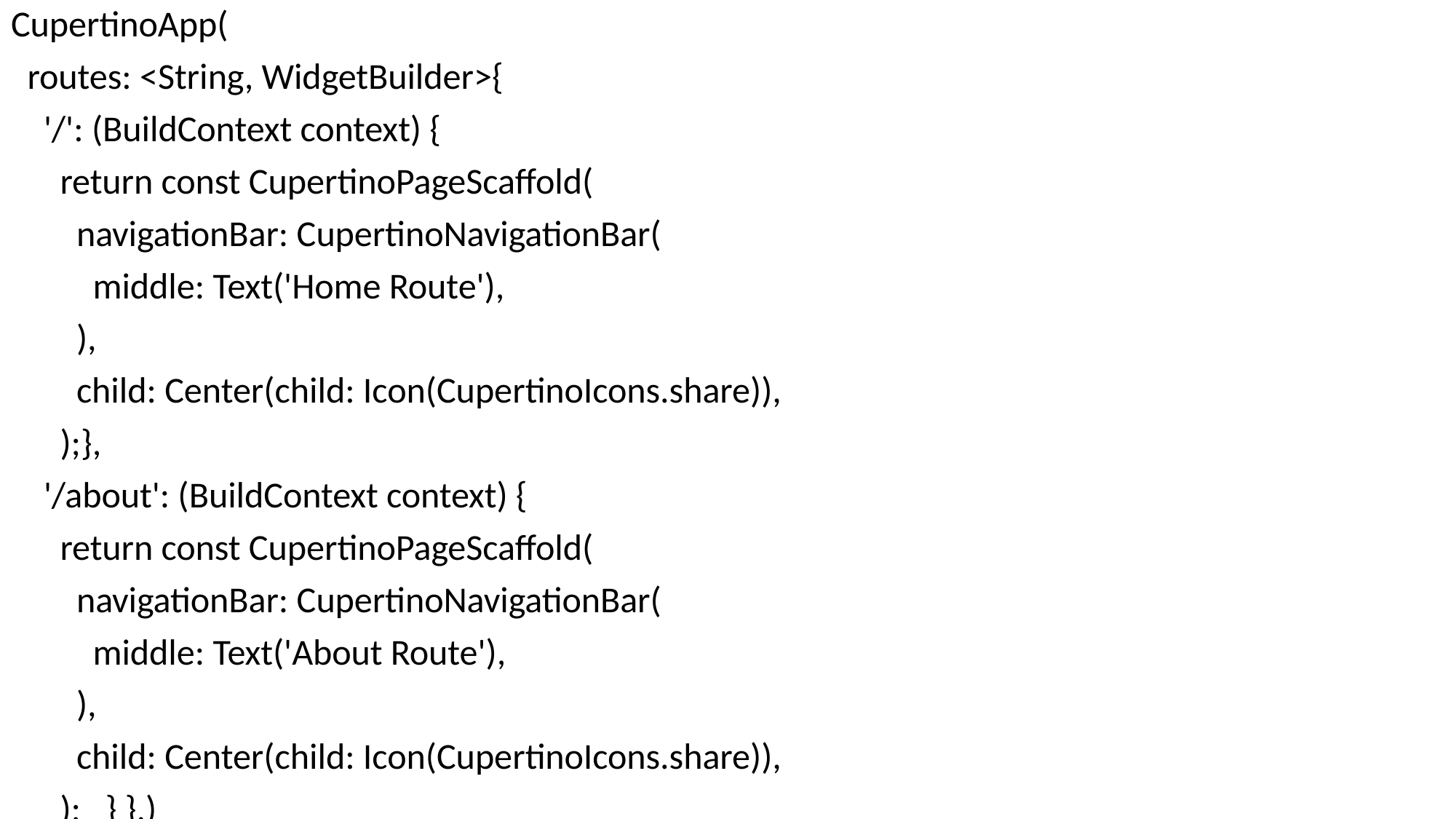

CupertinoApp(
  routes: <String, WidgetBuilder>{
    '/': (BuildContext context) {
      return const CupertinoPageScaffold(
        navigationBar: CupertinoNavigationBar(
          middle: Text('Home Route'),
        ),
        child: Center(child: Icon(CupertinoIcons.share)),
      );},
    '/about': (BuildContext context) {
      return const CupertinoPageScaffold(
        navigationBar: CupertinoNavigationBar(
          middle: Text('About Route'),
        ),
        child: Center(child: Icon(CupertinoIcons.share)),
      );   } },)